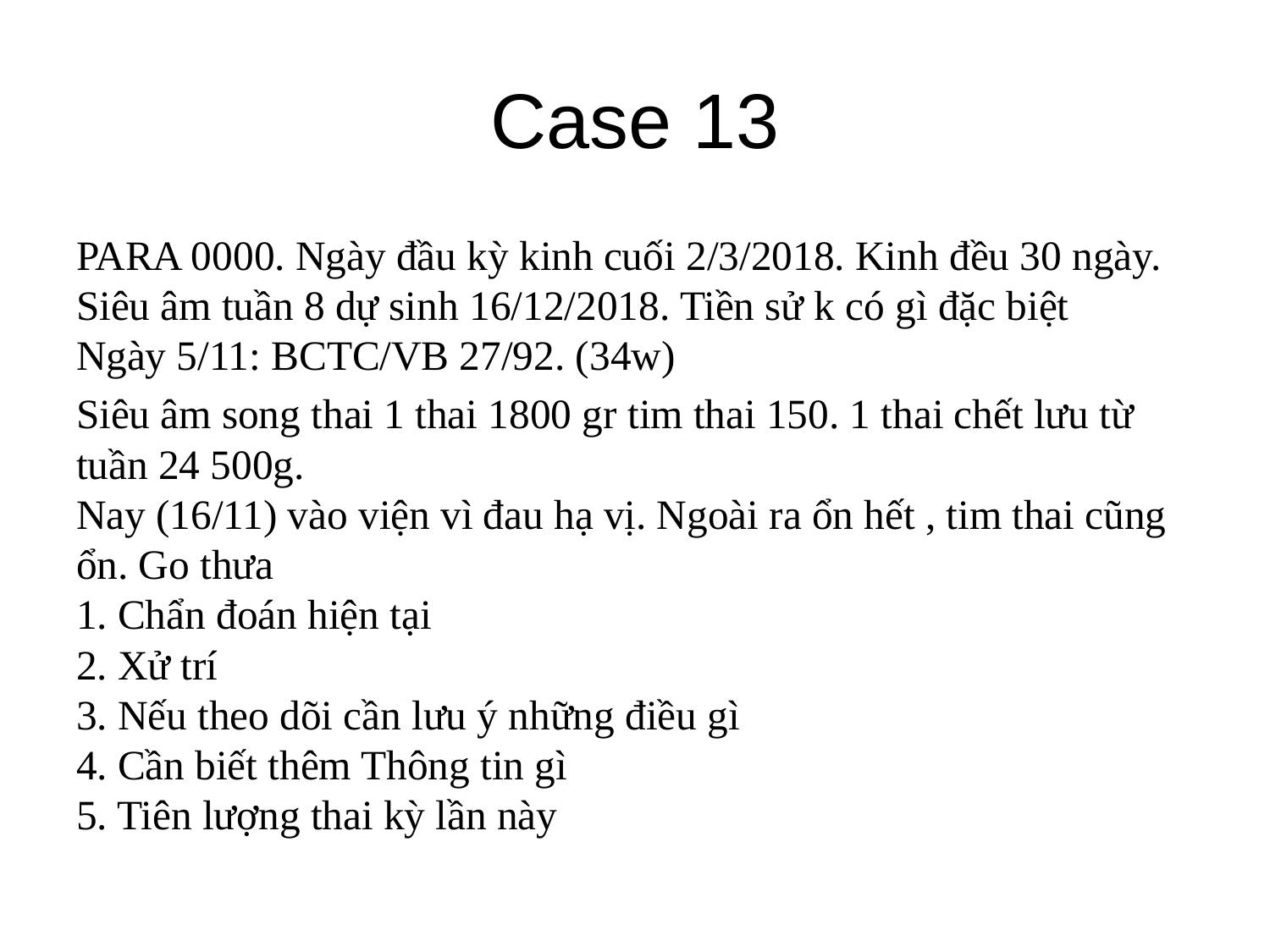

# Case 13
PARA 0000. Ngày đầu kỳ kinh cuối 2/3/2018. Kinh đều 30 ngày. Siêu âm tuần 8 dự sinh 16/12/2018. Tiền sử k có gì đặc biệt
Ngày 5/11: BCTC/VB 27/92. (34w)
Siêu âm song thai 1 thai 1800 gr tim thai 150. 1 thai chết lưu từ tuần 24 500g.
Nay (16/11) vào viện vì đau hạ vị. Ngoài ra ổn hết , tim thai cũng ổn. Go thưa
1. Chẩn đoán hiện tại
2. Xử trí
3. Nếu theo dõi cần lưu ý những điều gì
4. Cần biết thêm Thông tin gì
5. Tiên lượng thai kỳ lần này